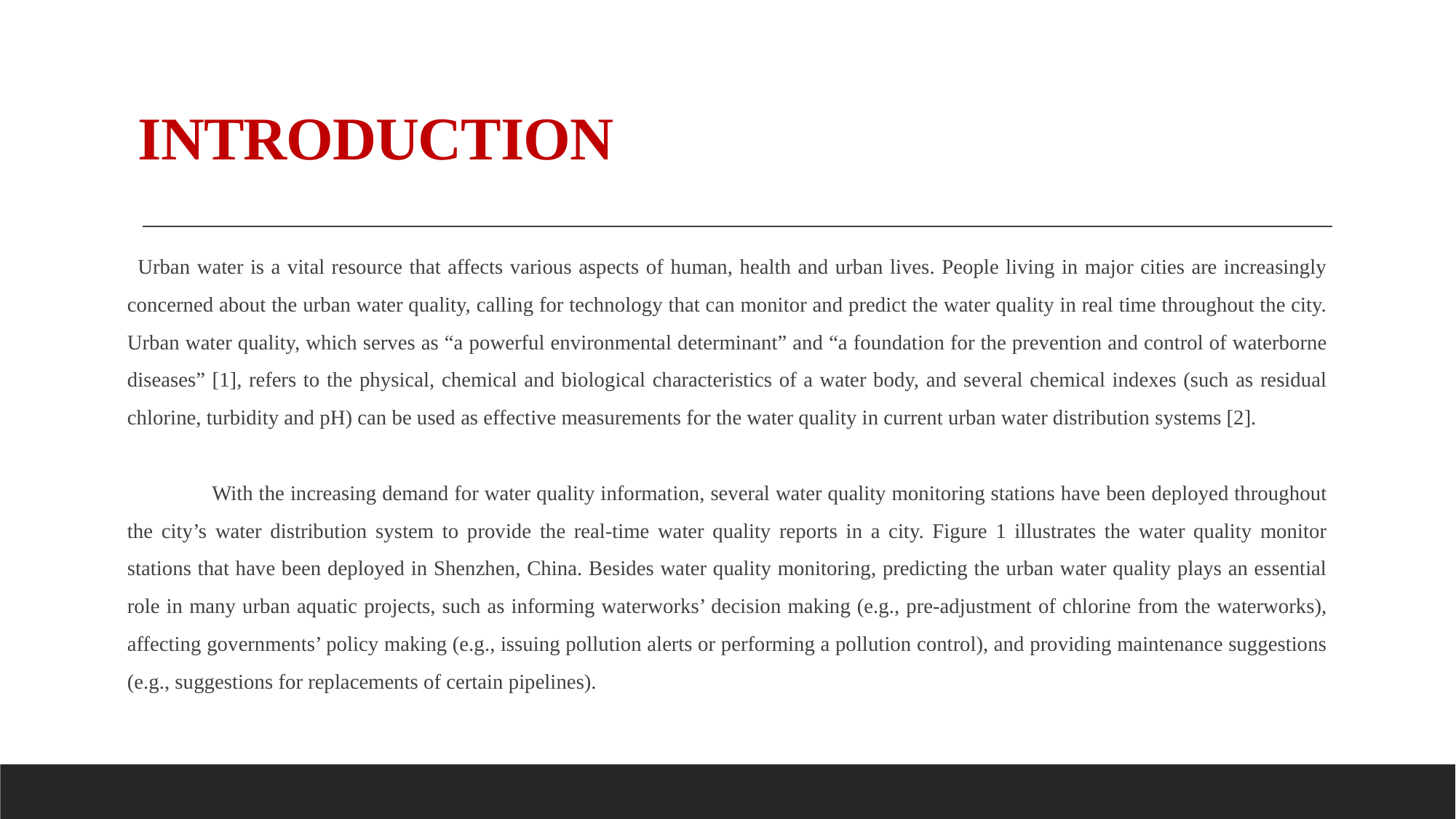

# INTRODUCTION

 Urban water is a vital resource that affects various aspects of human, health and urban lives. People living in major cities are increasingly concerned about the urban water quality, calling for technology that can monitor and predict the water quality in real time throughout the city. Urban water quality, which serves as “a powerful environmental determinant” and “a foundation for the prevention and control of waterborne diseases” [1], refers to the physical, chemical and biological characteristics of a water body, and several chemical indexes (such as residual chlorine, turbidity and pH) can be used as effective measurements for the water quality in current urban water distribution systems [2].

              With the increasing demand for water quality information, several water quality monitoring stations have been deployed throughout the city’s water distribution system to provide the real-time water quality reports in a city. Figure 1 illustrates the water quality monitor stations that have been deployed in Shenzhen, China. Besides water quality monitoring, predicting the urban water quality plays an essential role in many urban aquatic projects, such as informing waterworks’ decision making (e.g., pre-adjustment of chlorine from the waterworks), affecting governments’ policy making (e.g., issuing pollution alerts or performing a pollution control), and providing maintenance suggestions (e.g., suggestions for replacements of certain pipelines).